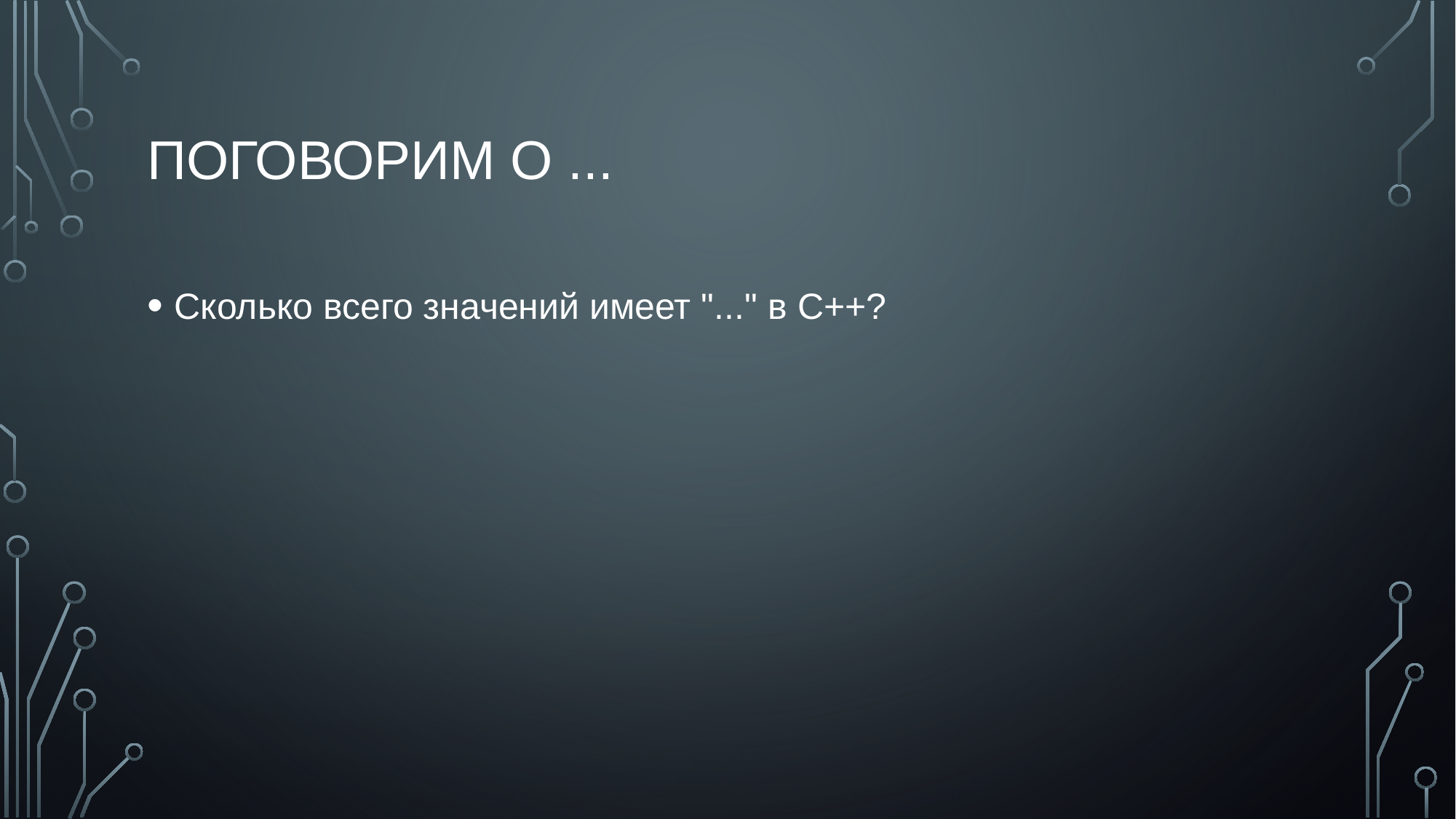

# Поговорим о ...
Сколько всего значений имеет "..." в C++?